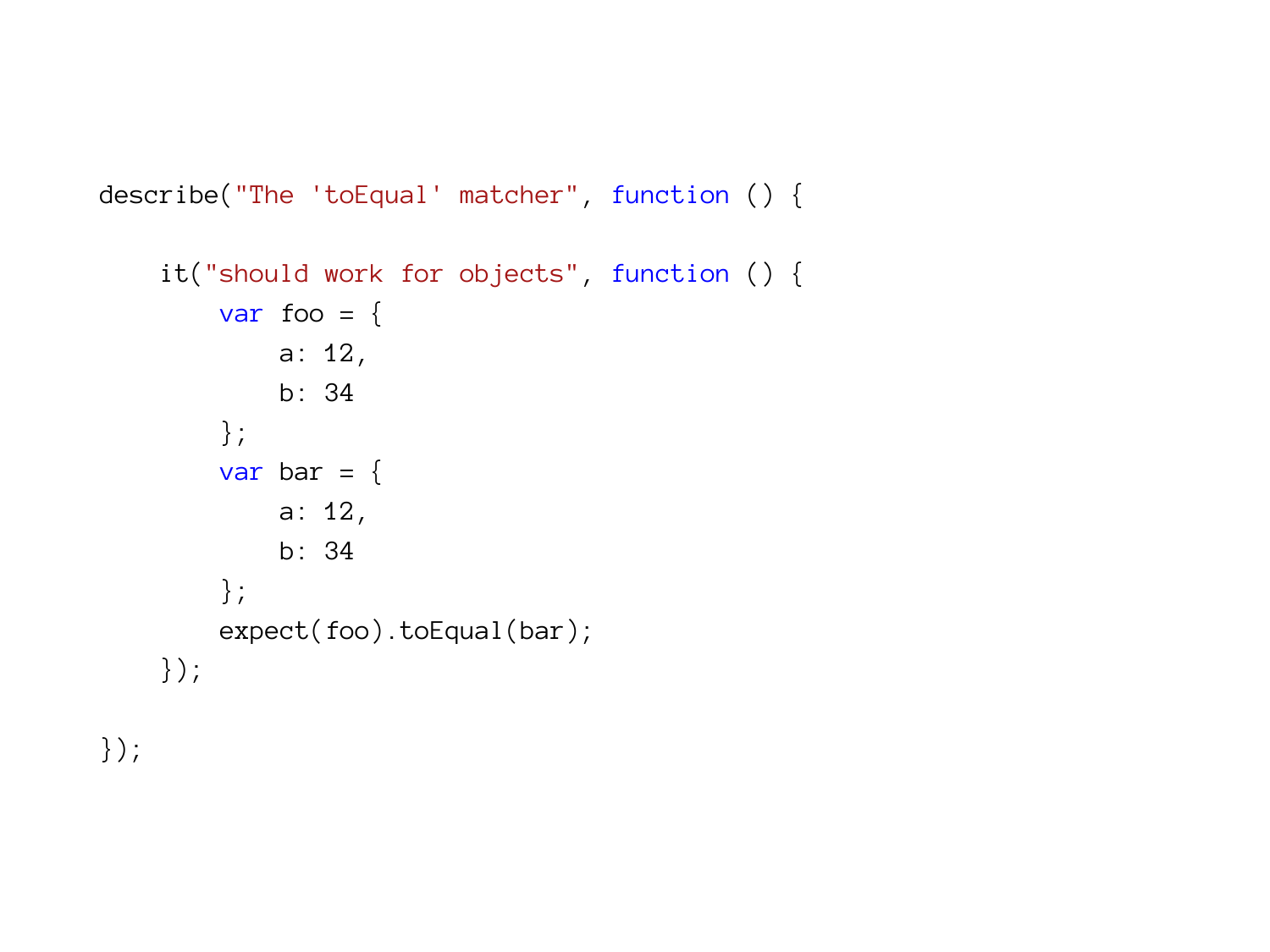

describe("The 'toEqual' matcher", function () {

    it("should work for objects", function () {
        var foo = {
            a: 12,
            b: 34
        };
        var bar = {
            a: 12,
            b: 34
        };
        expect(foo).toEqual(bar);
    });

});